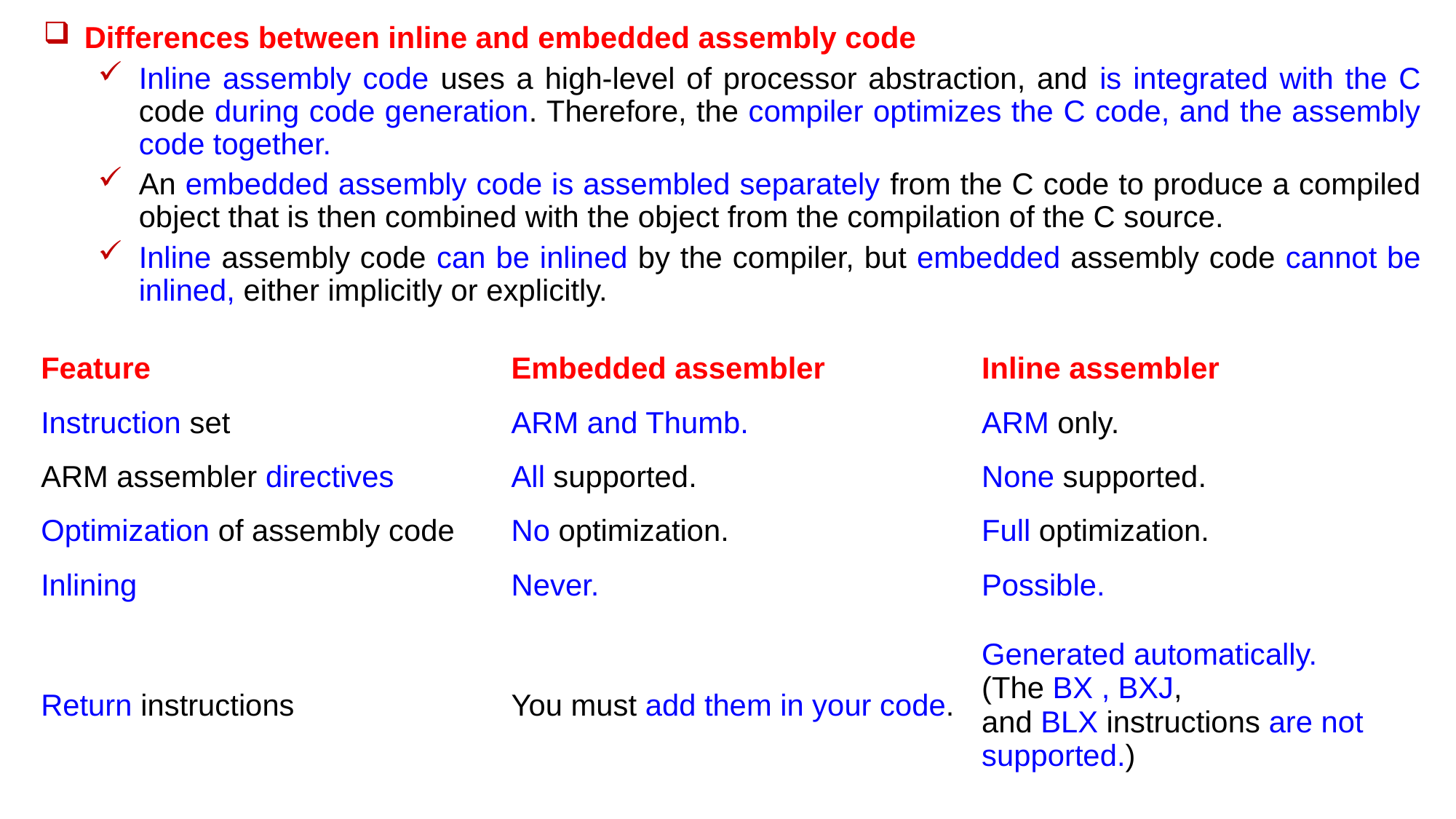

Differences between inline and embedded assembly code
Inline assembly code uses a high-level of processor abstraction, and is integrated with the C code during code generation. Therefore, the compiler optimizes the C code, and the assembly code together.
An embedded assembly code is assembled separately from the C code to produce a compiled object that is then combined with the object from the compilation of the C source.
Inline assembly code can be inlined by the compiler, but embedded assembly code cannot be inlined, either implicitly or explicitly.

| Feature | Embedded assembler | Inline assembler |
| --- | --- | --- |
| Instruction set | ARM and Thumb. | ARM only. |
| ARM assembler directives | All supported. | None supported. |
| Optimization of assembly code | No optimization. | Full optimization. |
| Inlining | Never. | Possible. |
| Return instructions | You must add them in your code. | Generated automatically. (The BX , BXJ, and BLX instructions are not supported.) |